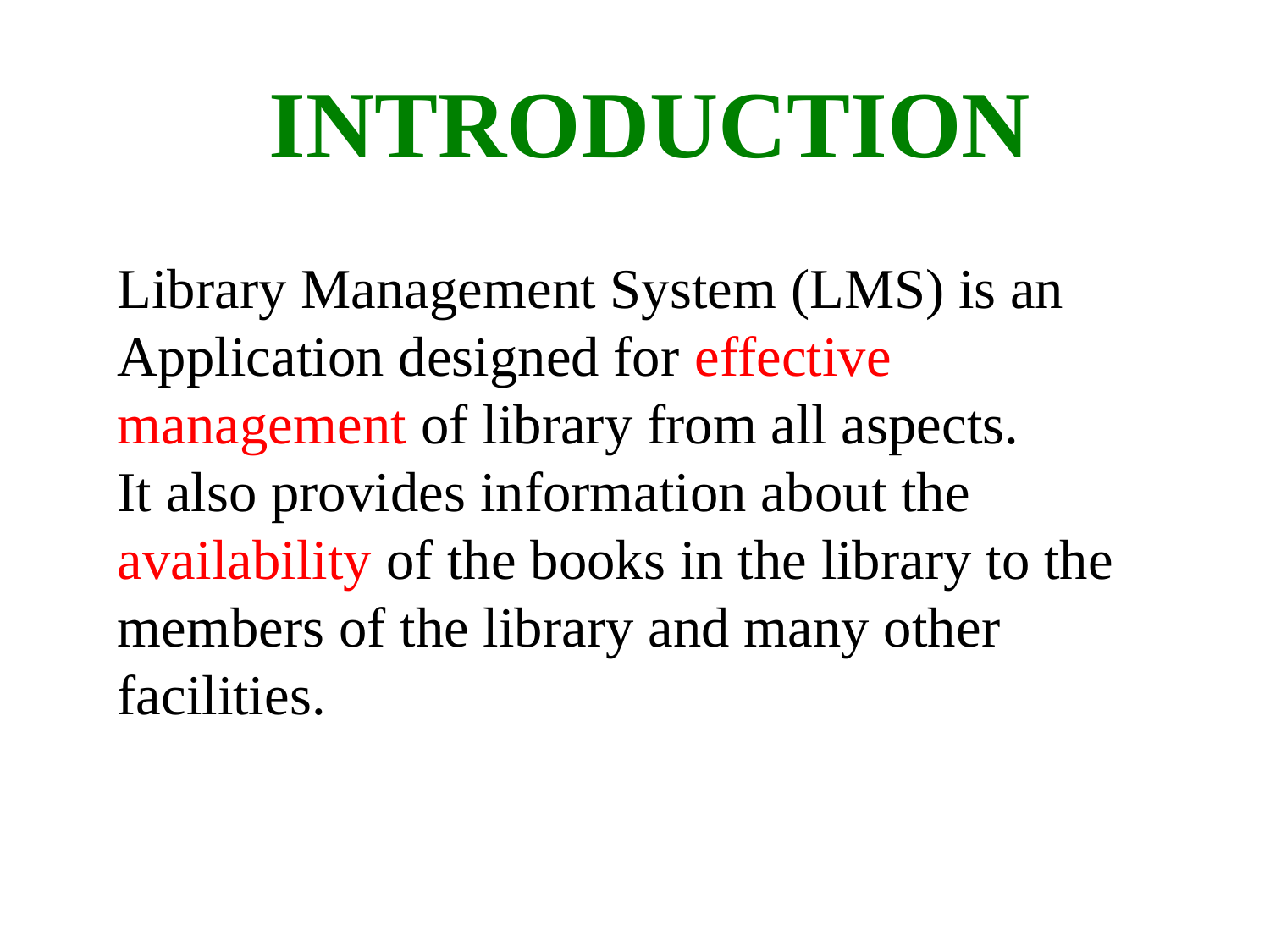

INTRODUCTION
Library Management System (LMS) is an Application designed for effective management of library from all aspects.
It also provides information about the availability of the books in the library to the members of the library and many other facilities.